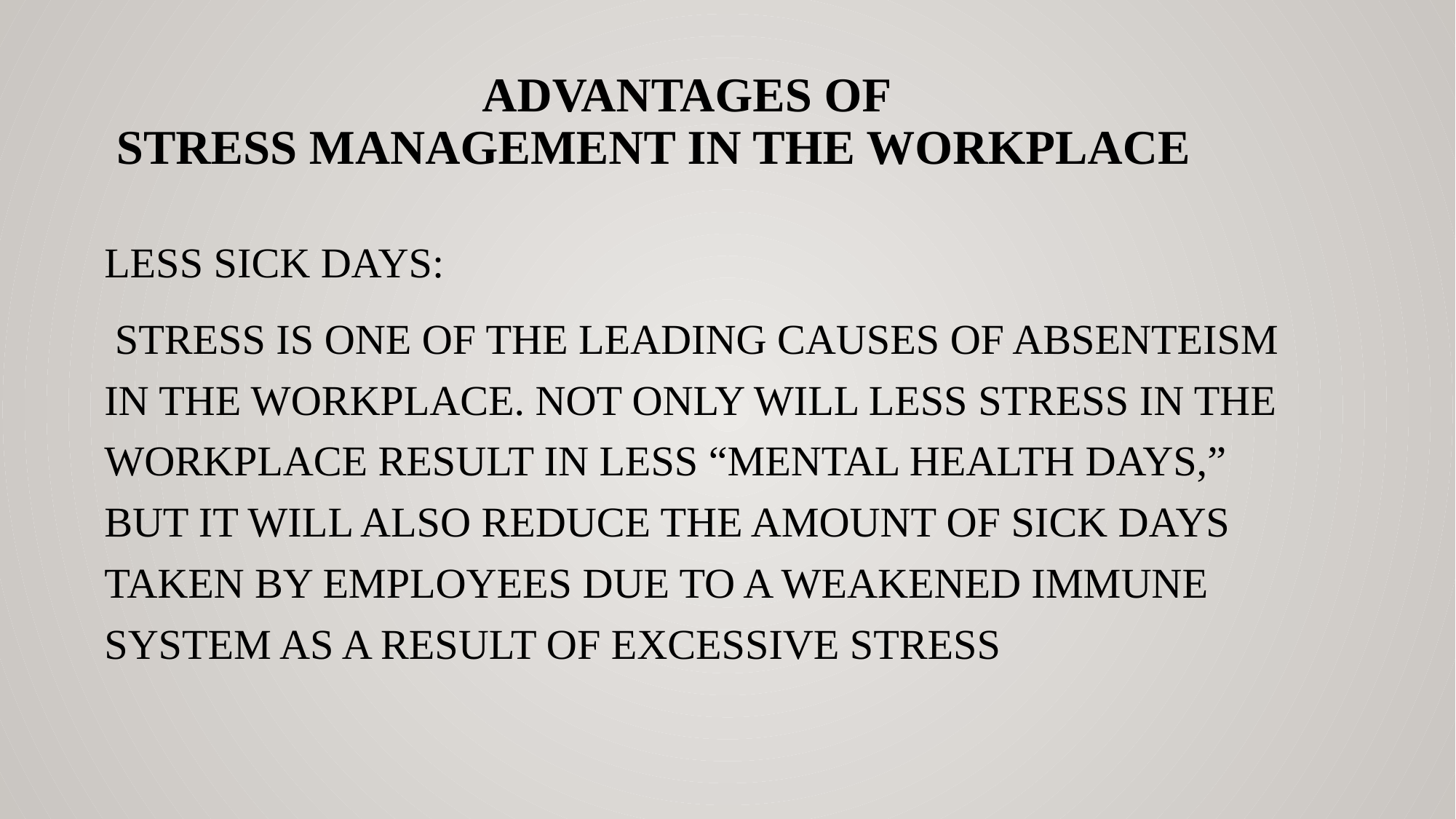

# Advantages of Stress Management in the Workplace
Less sick days:
 Stress is one of the leading causes of absenteism in the workplace. Not only will less stress in the workplace result in less “mental health days,” but it will also reduce the amount of sick days taken by employees due to a weakened immune system as a result of excessive stress